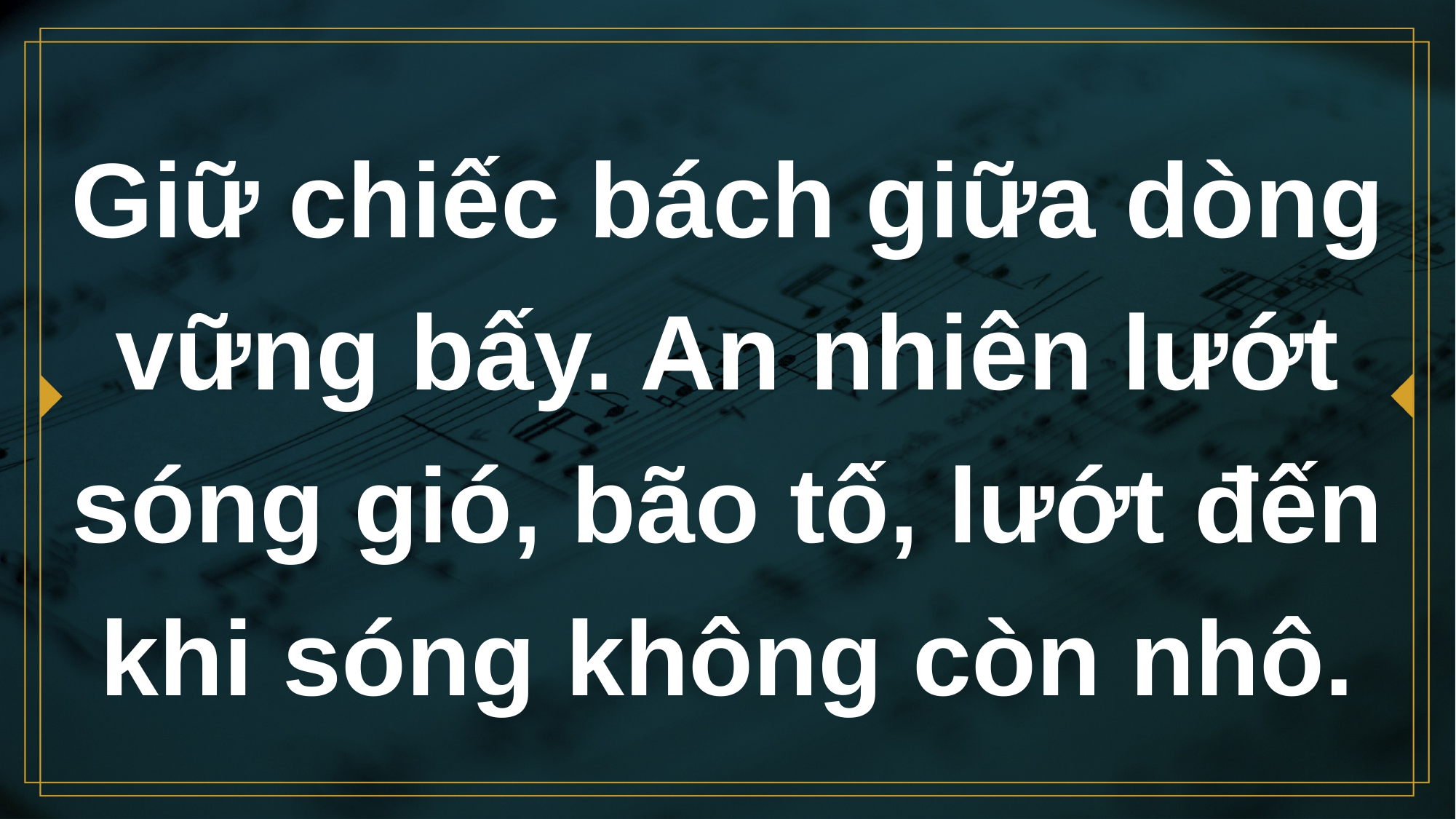

# Giữ chiếc bách giữa dòng vững bấy. An nhiên lướt sóng gió, bão tố, lướt đến khi sóng không còn nhô.